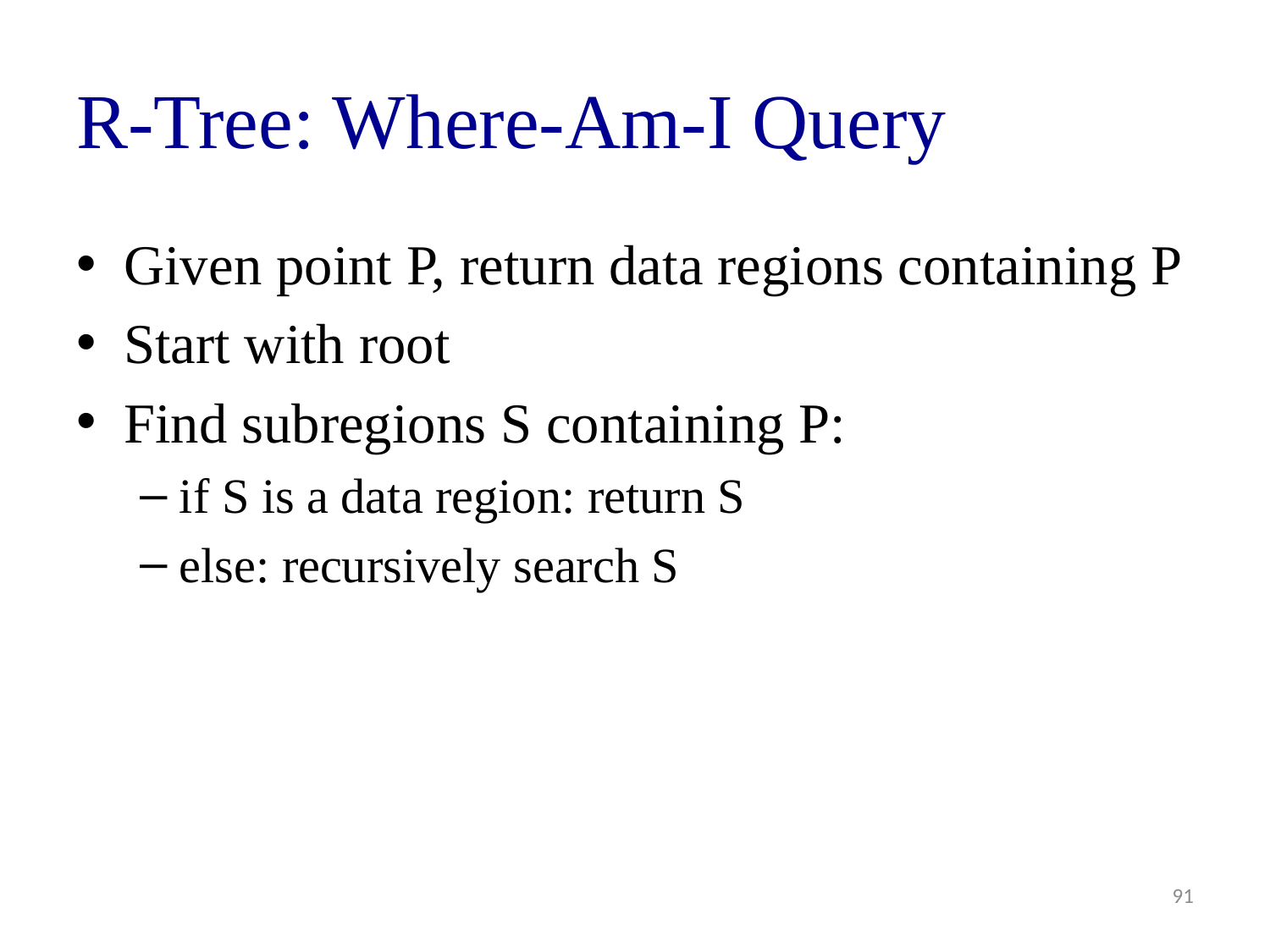

# R-Tree: Where-Am-I Query
Given point P, return data regions containing P
Start with root
Find subregions S containing P:
if S is a data region: return S
else: recursively search S

91